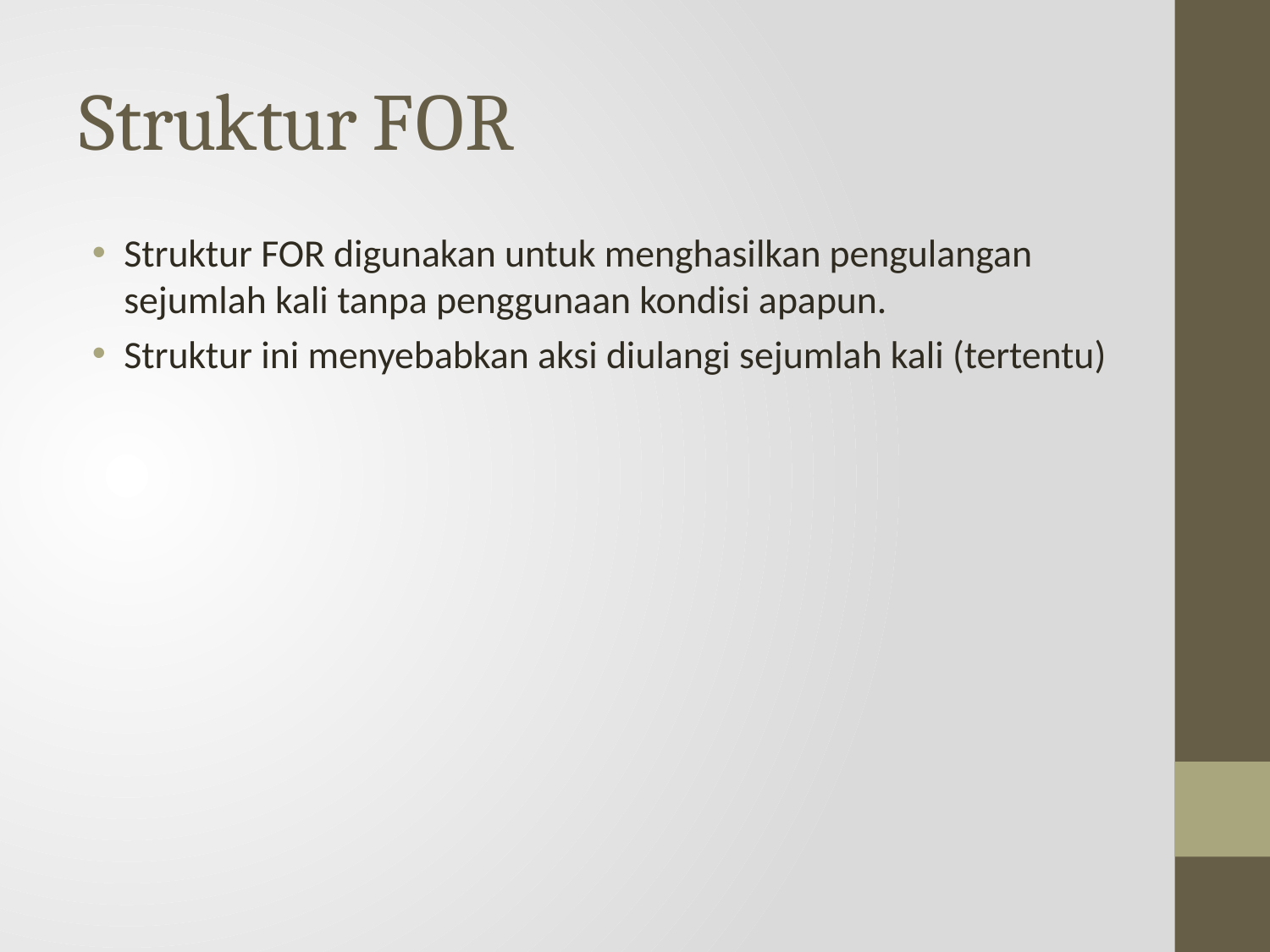

# Struktur FOR
Struktur FOR digunakan untuk menghasilkan pengulangan sejumlah kali tanpa penggunaan kondisi apapun.
Struktur ini menyebabkan aksi diulangi sejumlah kali (tertentu)